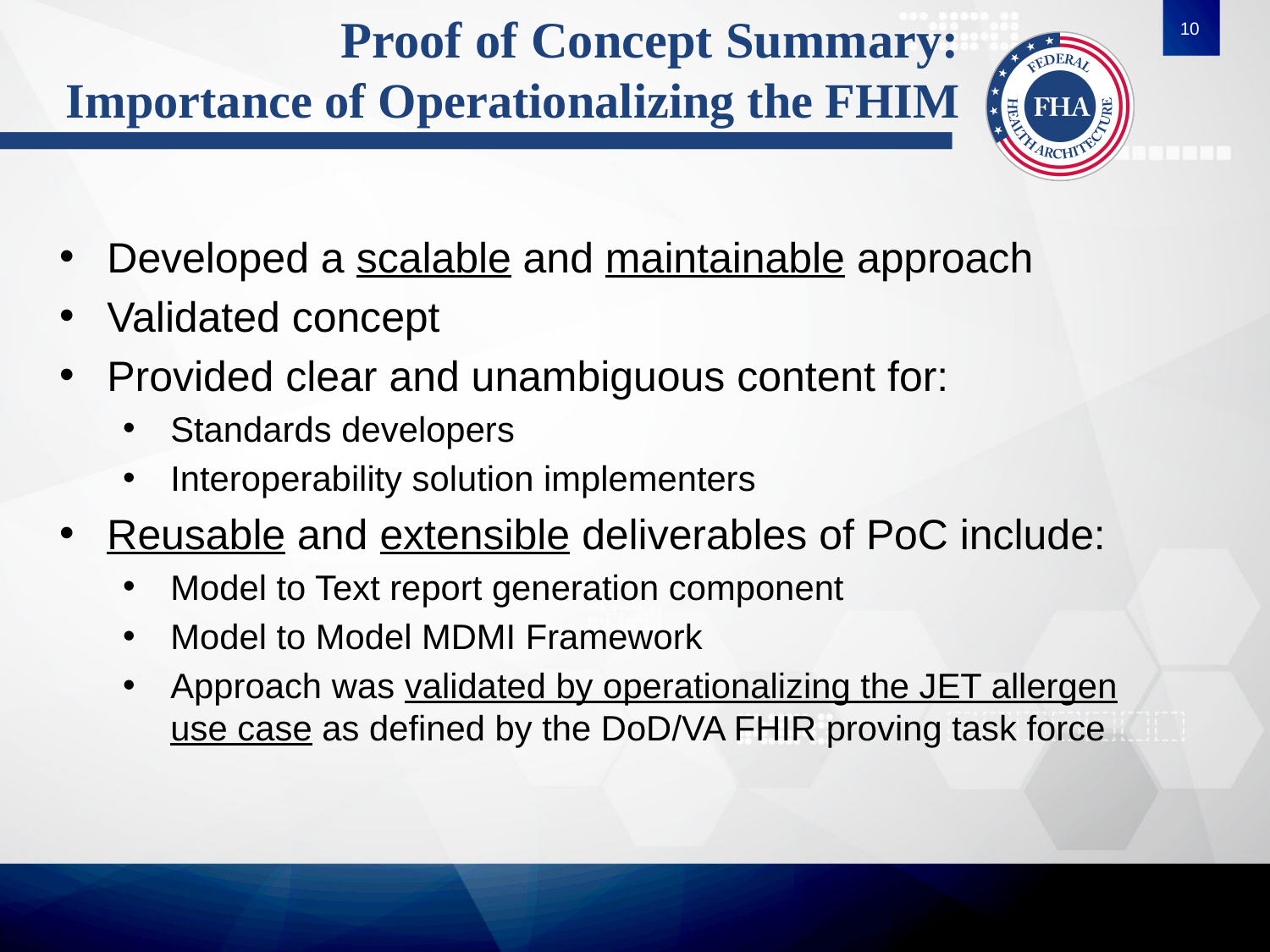

10
# Proof of Concept Summary: Importance of Operationalizing the FHIM
Developed a scalable and maintainable approach
Validated concept
Provided clear and unambiguous content for:
Standards developers
Interoperability solution implementers
Reusable and extensible deliverables of PoC include:
Model to Text report generation component
Model to Model MDMI Framework
Approach was validated by operationalizing the JET allergen use case as defined by the DoD/VA FHIR proving task force